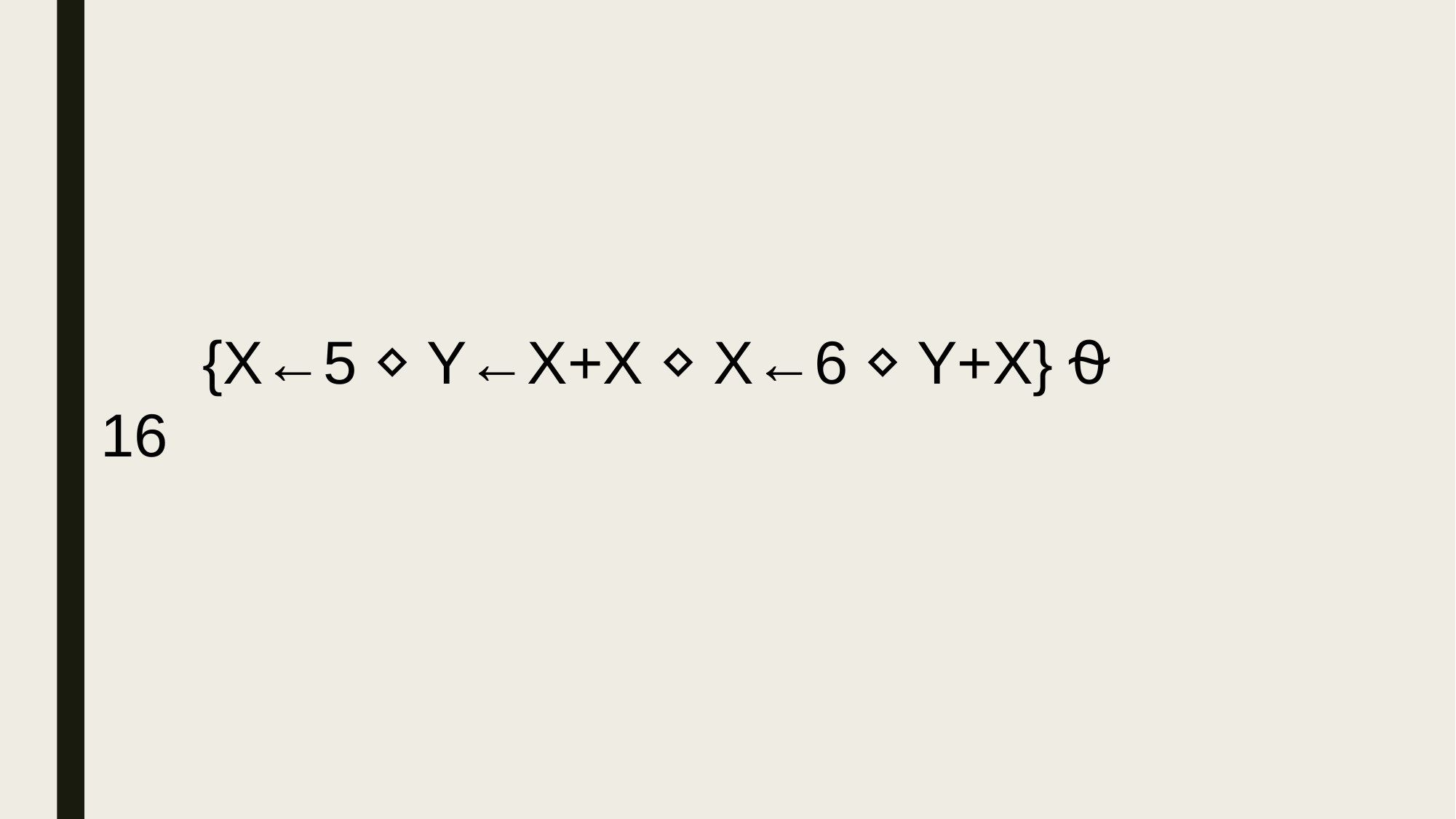

{X←5 ⋄ Y←X+X ⋄ X←6 ⋄ Y+X}⍬
16